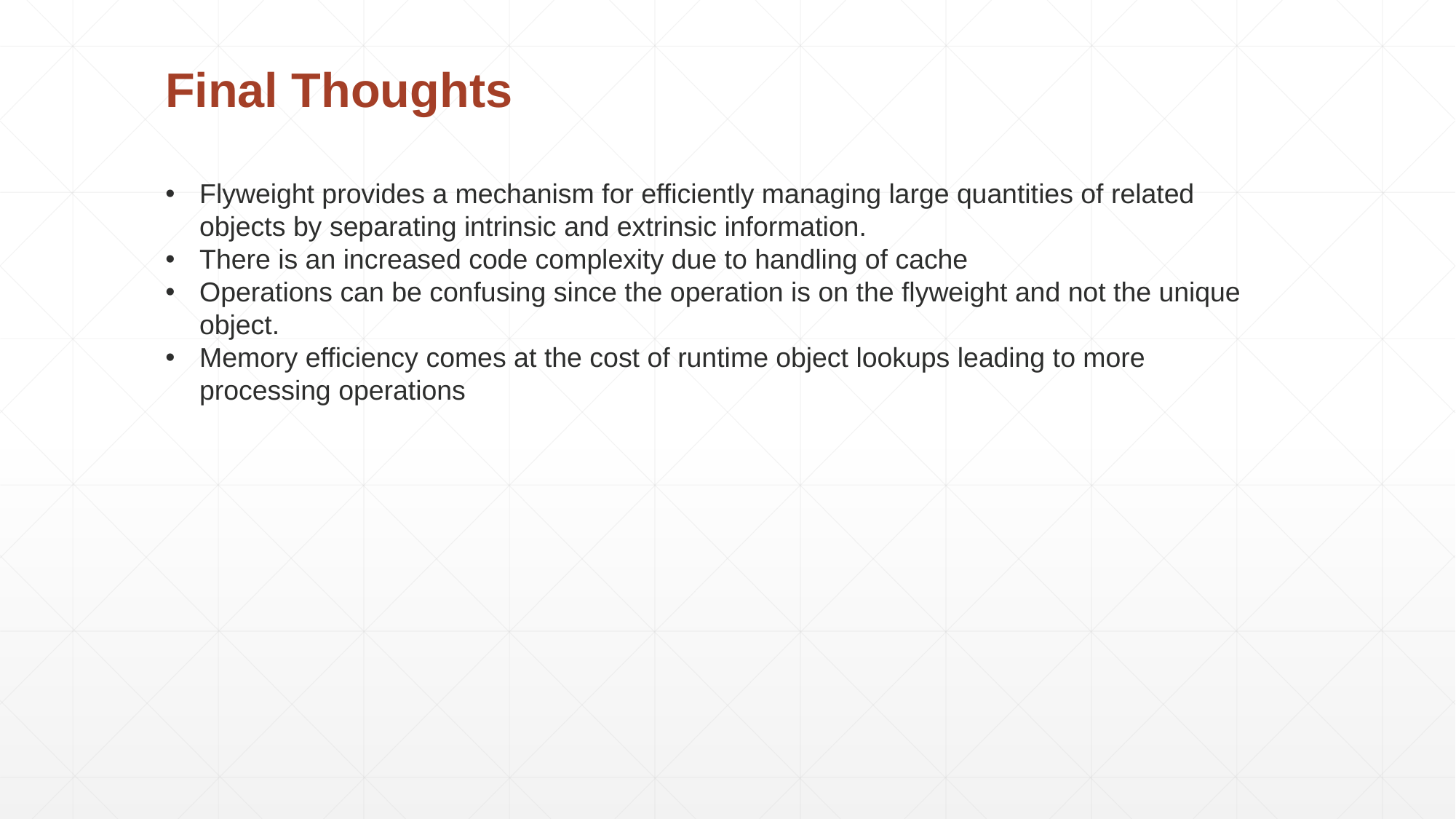

Final Thoughts
Flyweight provides a mechanism for efficiently managing large quantities of related objects by separating intrinsic and extrinsic information.
There is an increased code complexity due to handling of cache
Operations can be confusing since the operation is on the flyweight and not the unique object.
Memory efficiency comes at the cost of runtime object lookups leading to more processing operations